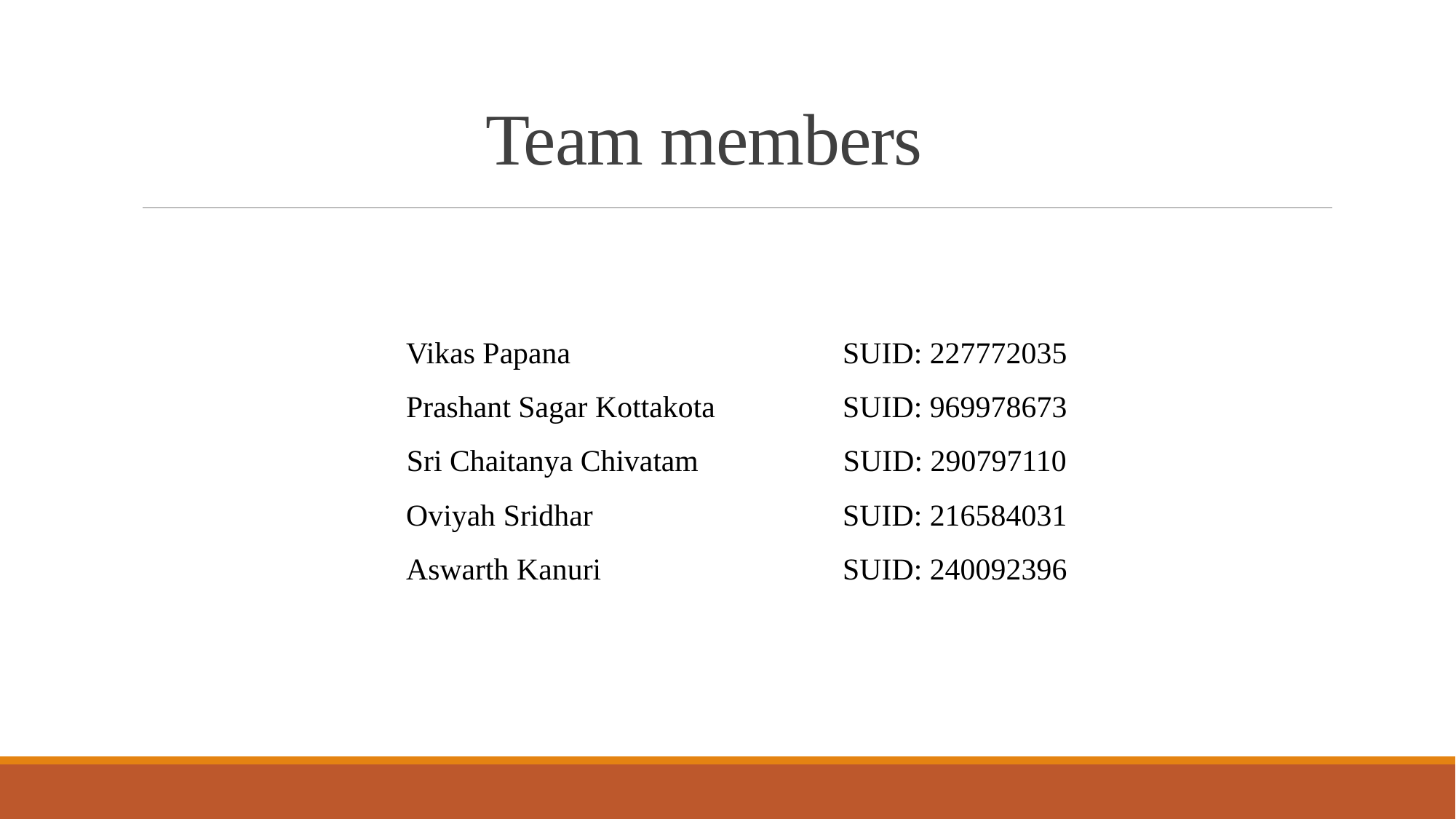

# Team members

Vikas Papana			SUID: 227772035
Prashant Sagar Kottakota		SUID: 969978673
Sri Chaitanya Chivatam		SUID: 290797110
Oviyah Sridhar			SUID: 216584031
Aswarth Kanuri			SUID: 240092396